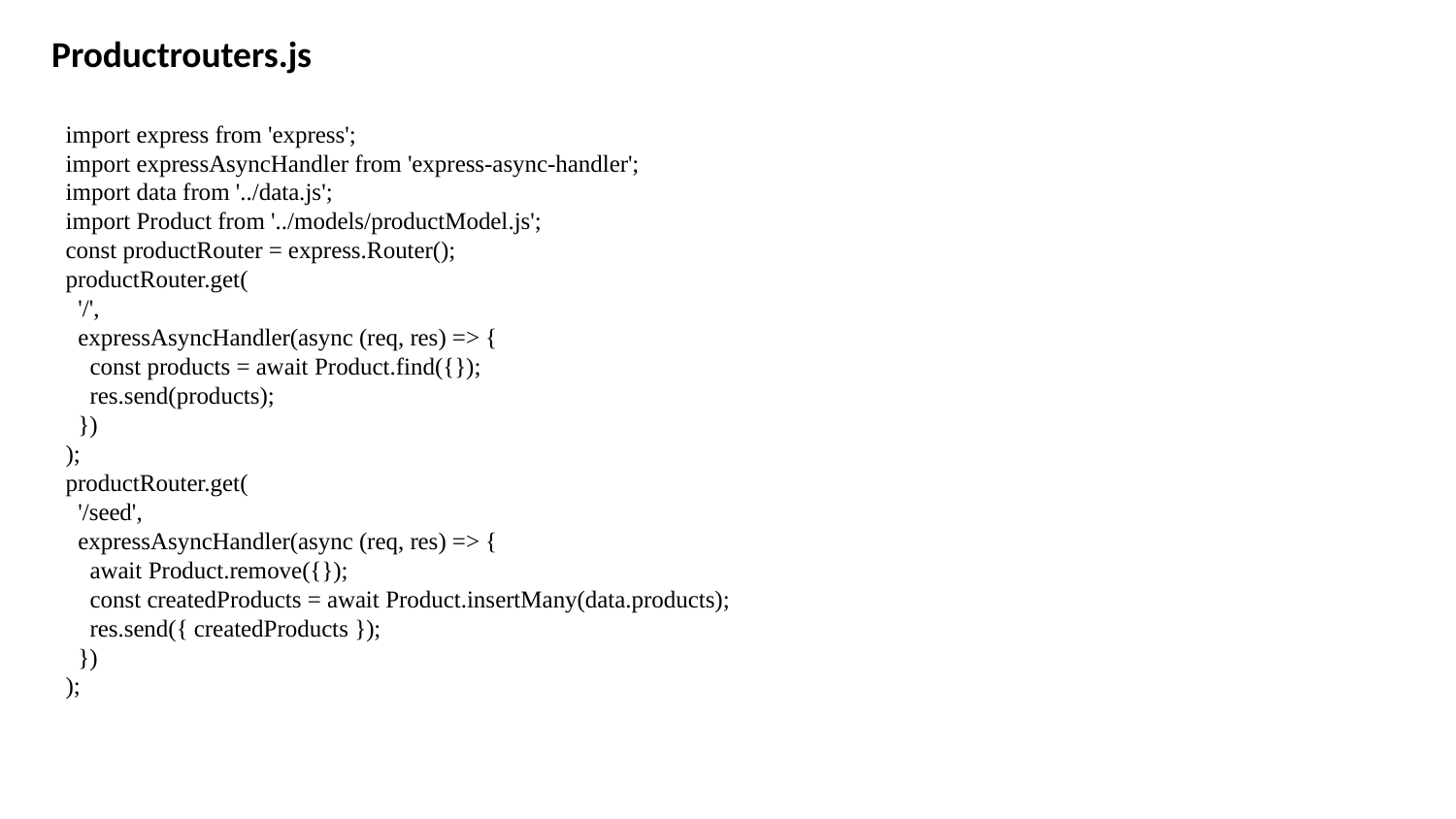

Productrouters.js
import express from 'express';
import expressAsyncHandler from 'express-async-handler';
import data from '../data.js';
import Product from '../models/productModel.js';
const productRouter = express.Router();
productRouter.get(
  '/',
  expressAsyncHandler(async (req, res) => {
    const products = await Product.find({});
    res.send(products);
  })
);
productRouter.get(
  '/seed',
  expressAsyncHandler(async (req, res) => {
    await Product.remove({});
    const createdProducts = await Product.insertMany(data.products);
    res.send({ createdProducts });
  })
);